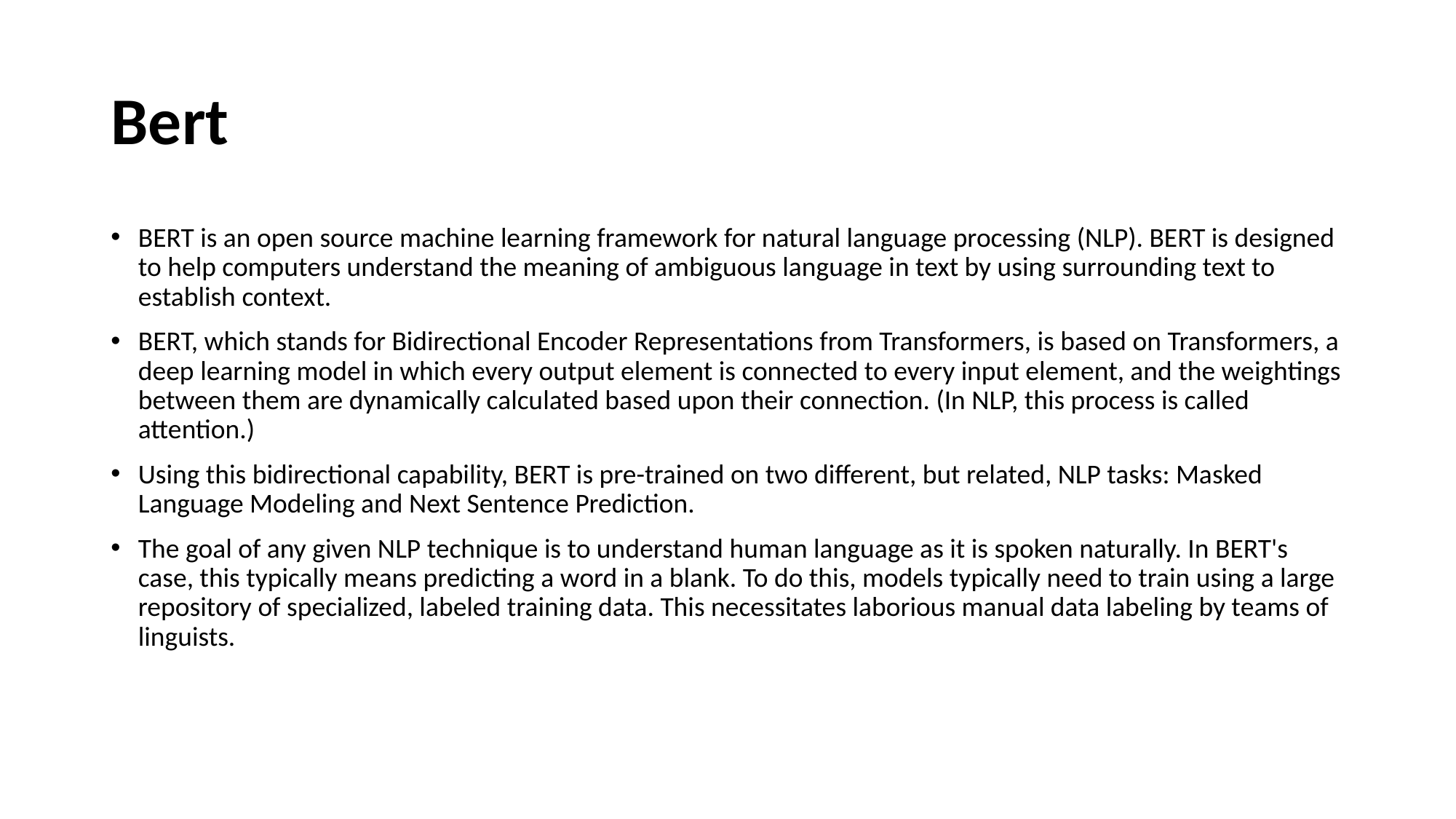

# Bert
BERT is an open source machine learning framework for natural language processing (NLP). BERT is designed to help computers understand the meaning of ambiguous language in text by using surrounding text to establish context.
BERT, which stands for Bidirectional Encoder Representations from Transformers, is based on Transformers, a deep learning model in which every output element is connected to every input element, and the weightings between them are dynamically calculated based upon their connection. (In NLP, this process is called attention.)
Using this bidirectional capability, BERT is pre-trained on two different, but related, NLP tasks: Masked Language Modeling and Next Sentence Prediction.
The goal of any given NLP technique is to understand human language as it is spoken naturally. In BERT's case, this typically means predicting a word in a blank. To do this, models typically need to train using a large repository of specialized, labeled training data. This necessitates laborious manual data labeling by teams of linguists.